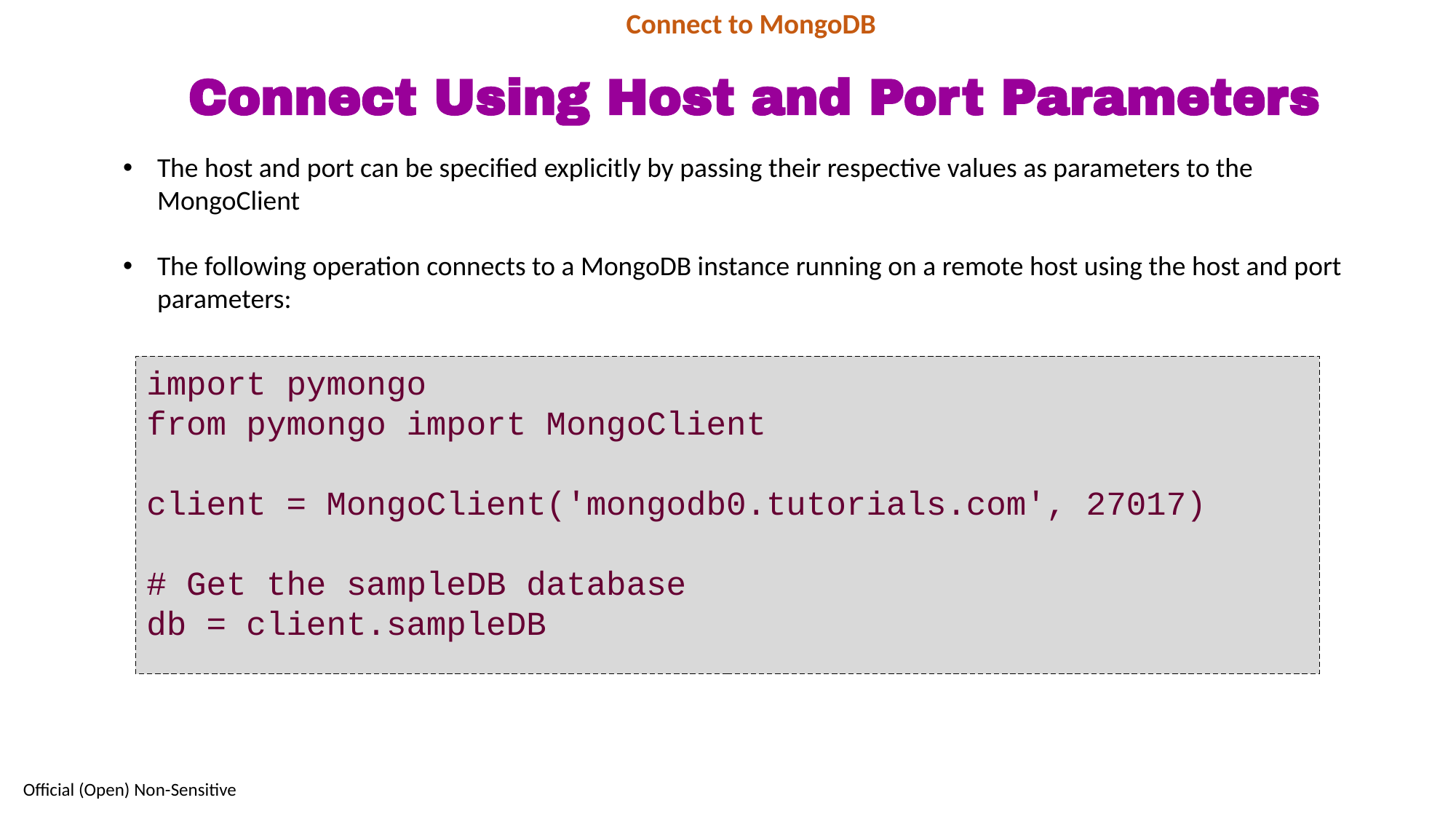

Connect to MongoDB
# Connect Using Host and Port Parameters
The host and port can be specified explicitly by passing their respective values as parameters to the MongoClient

The following operation connects to a MongoDB instance running on a remote host using the host and port parameters:

import pymongo
from pymongo import MongoClient

client = MongoClient('mongodb0.tutorials.com', 27017)

# Get the sampleDB database
db = client.sampleDB
83
Official (Open) Non-Sensitive